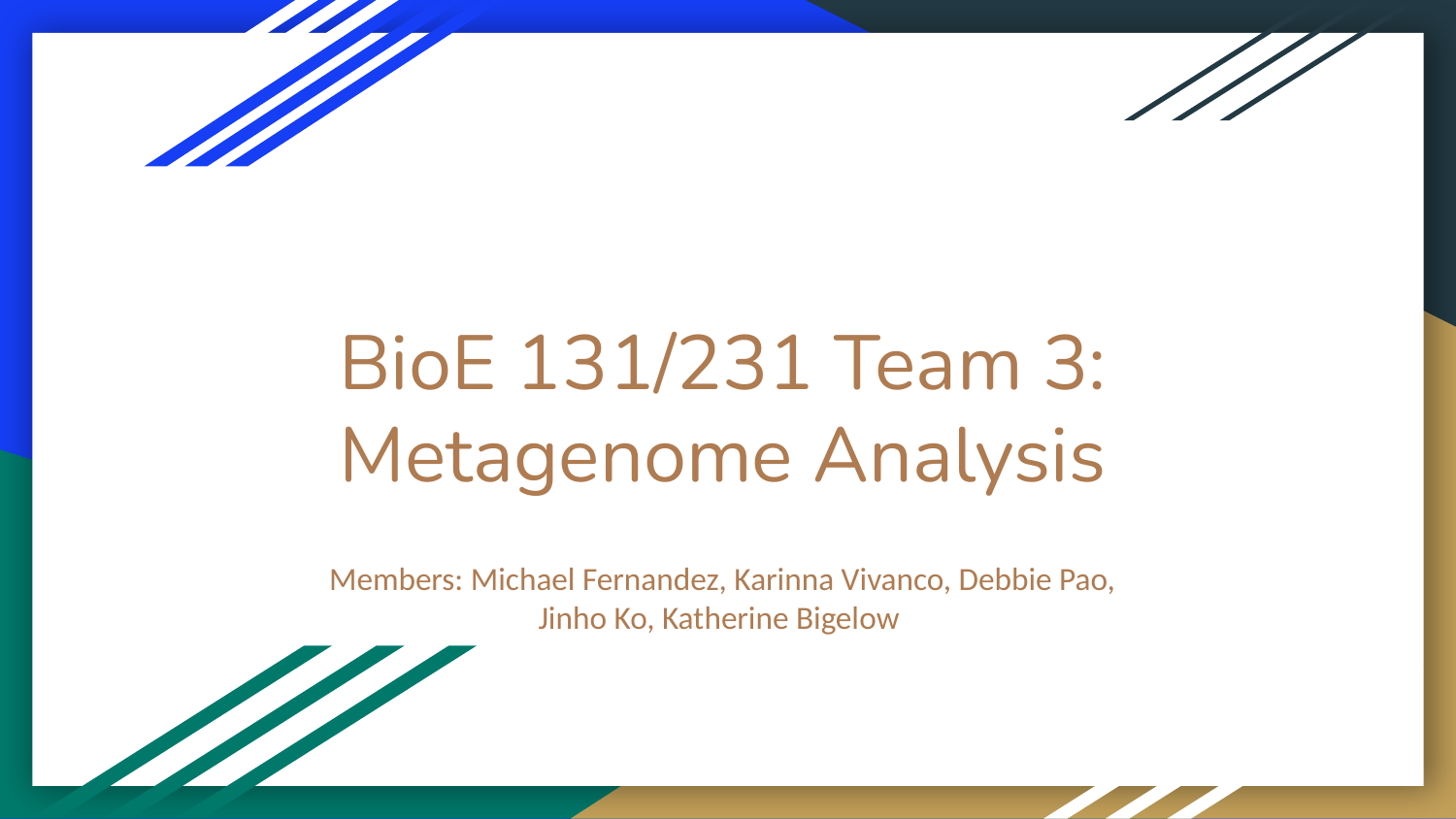

# BioE 131/231 Team 3: Metagenome Analysis
Members: Michael Fernandez, Karinna Vivanco, Debbie Pao, Jinho Ko, Katherine Bigelow